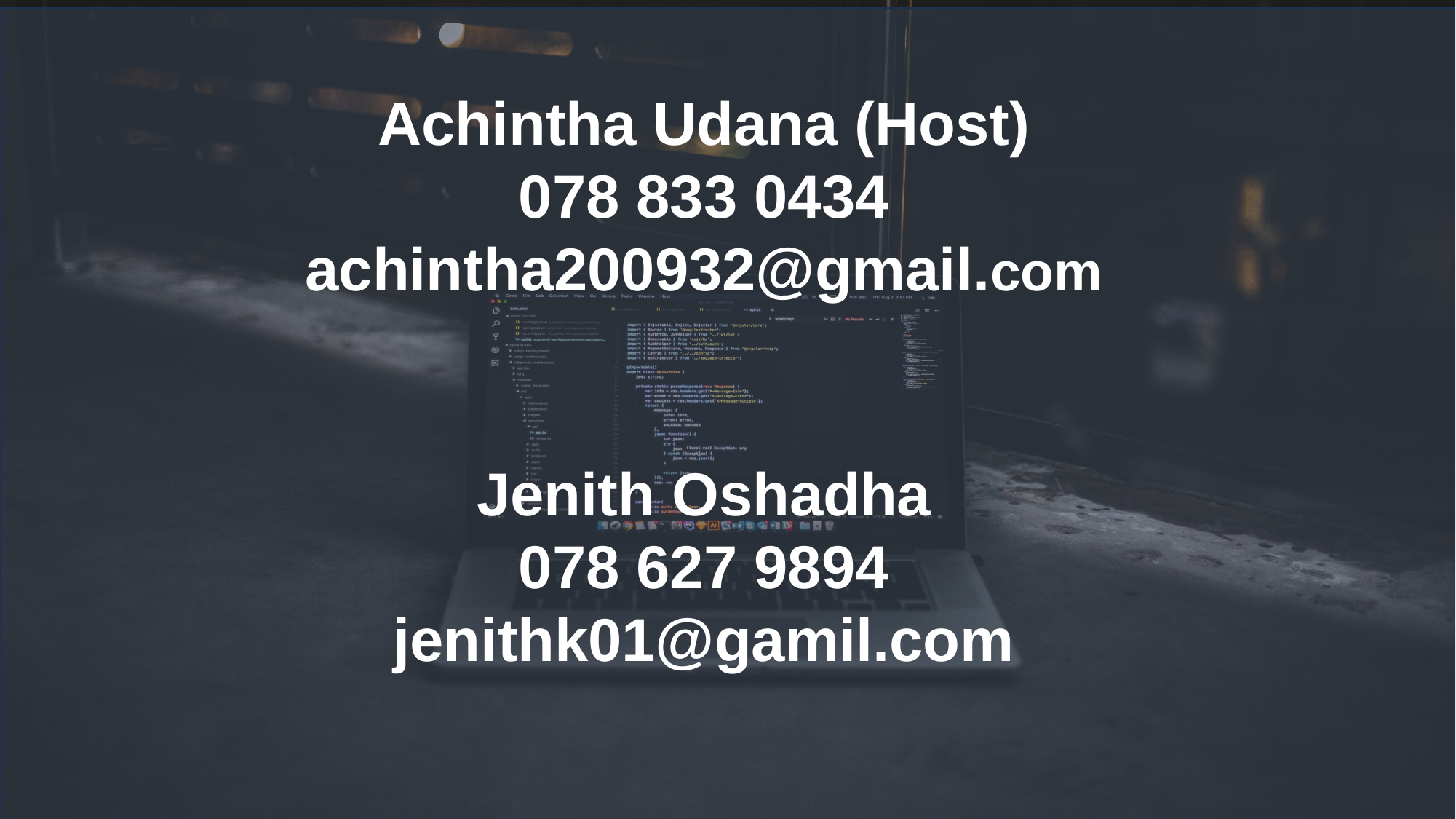

Email

sunali123456@gmail.com

Contact Number

0771803561

Teacher Name

E.M.S.D.De Seram

Achintha Udana (Host)
078 833 0434
achintha200932@gmail.com
Nimsara Shanaka
076 891 7608
nimsarashanaka365@gmail.com

Jenith Oshadha
078 627 9894
jenithk01@gamil.com
Chamath Nerangana
071 467 9835
achintha200932@gamil.com